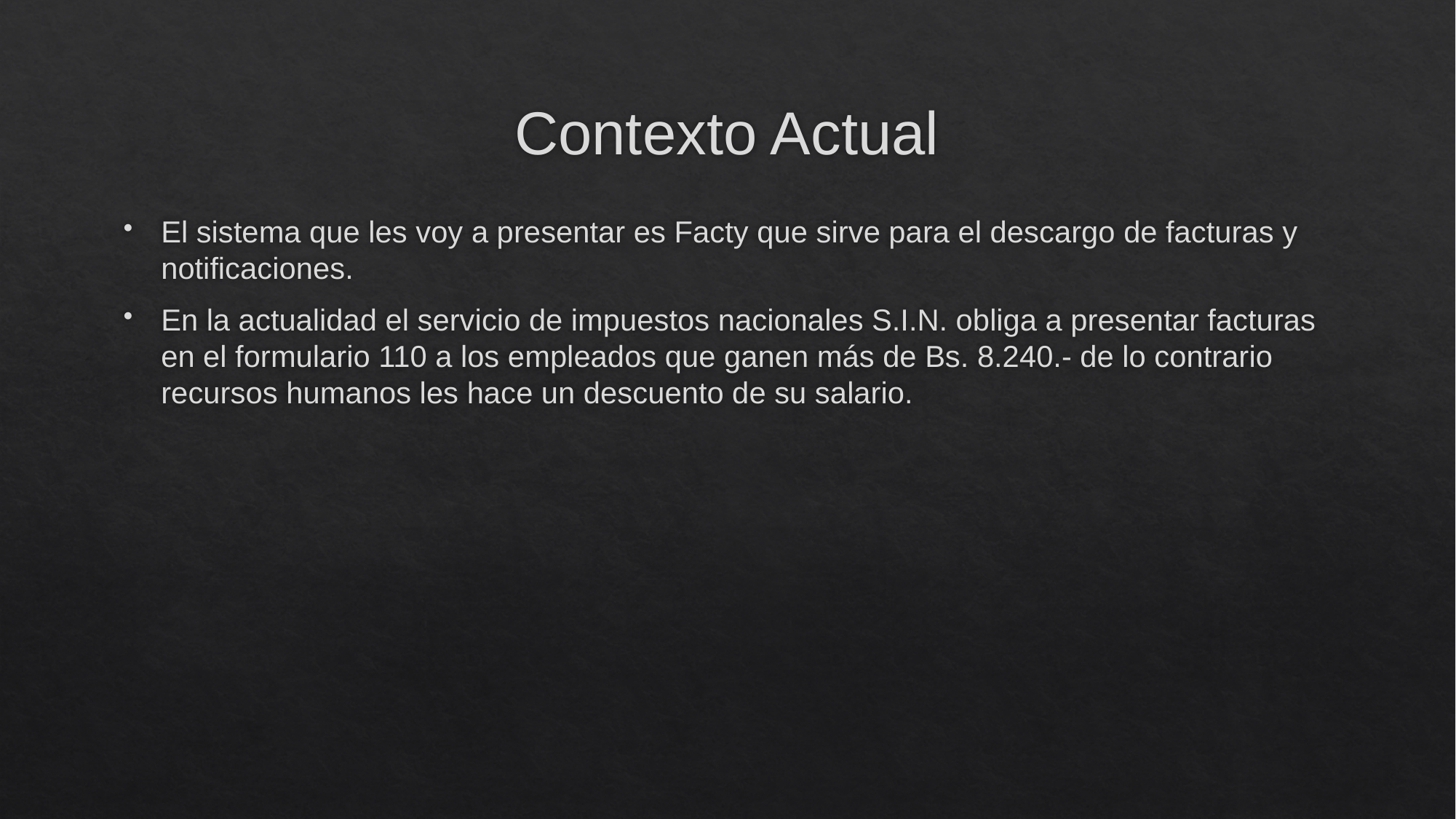

# Contexto Actual
El sistema que les voy a presentar es Facty que sirve para el descargo de facturas y notificaciones.
En la actualidad el servicio de impuestos nacionales S.I.N. obliga a presentar facturas en el formulario 110 a los empleados que ganen más de Bs. 8.240.- de lo contrario recursos humanos les hace un descuento de su salario.